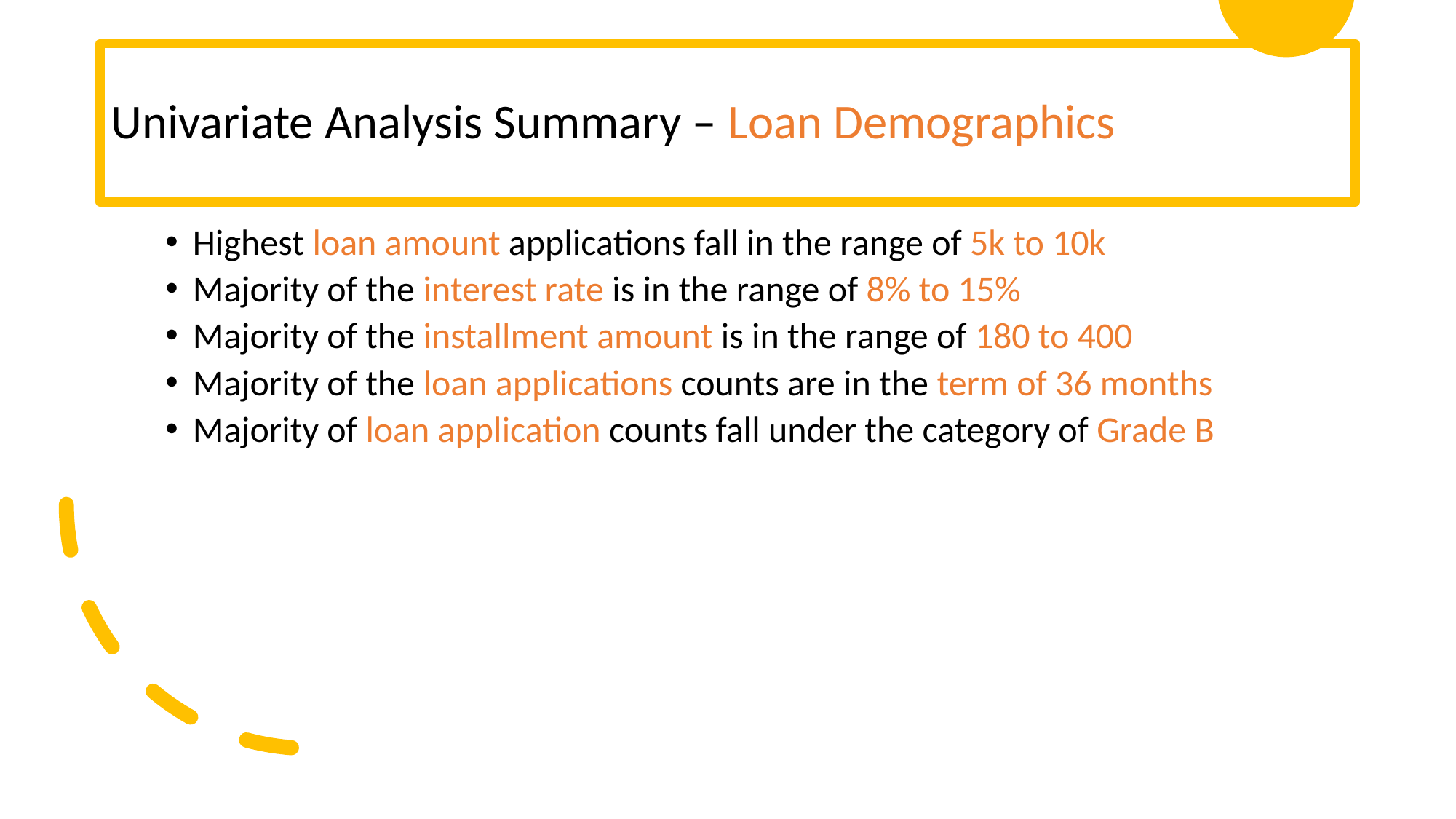

# Univariate Analysis Summary – Loan Demographics
Highest loan amount applications fall in the range of 5k to 10k
Majority of the interest rate is in the range of 8% to 15%
Majority of the installment amount is in the range of 180 to 400
Majority of the loan applications counts are in the term of 36 months
Majority of loan application counts fall under the category of Grade B